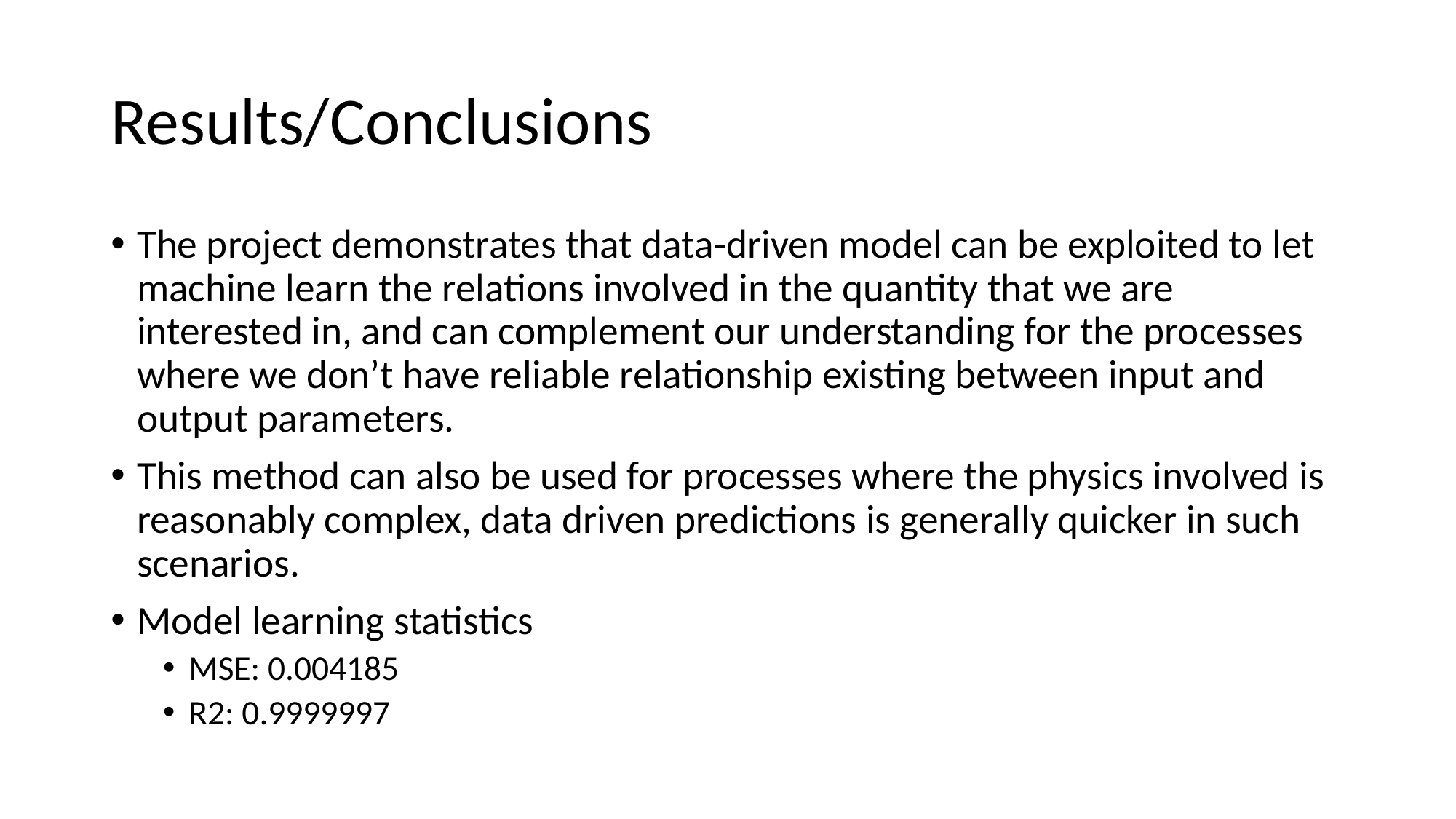

# Results/Conclusions
The project demonstrates that data-driven model can be exploited to let machine learn the relations involved in the quantity that we are interested in, and can complement our understanding for the processes where we don’t have reliable relationship existing between input and output parameters.
This method can also be used for processes where the physics involved is reasonably complex, data driven predictions is generally quicker in such scenarios.
Model learning statistics
MSE: 0.004185
R2: 0.9999997